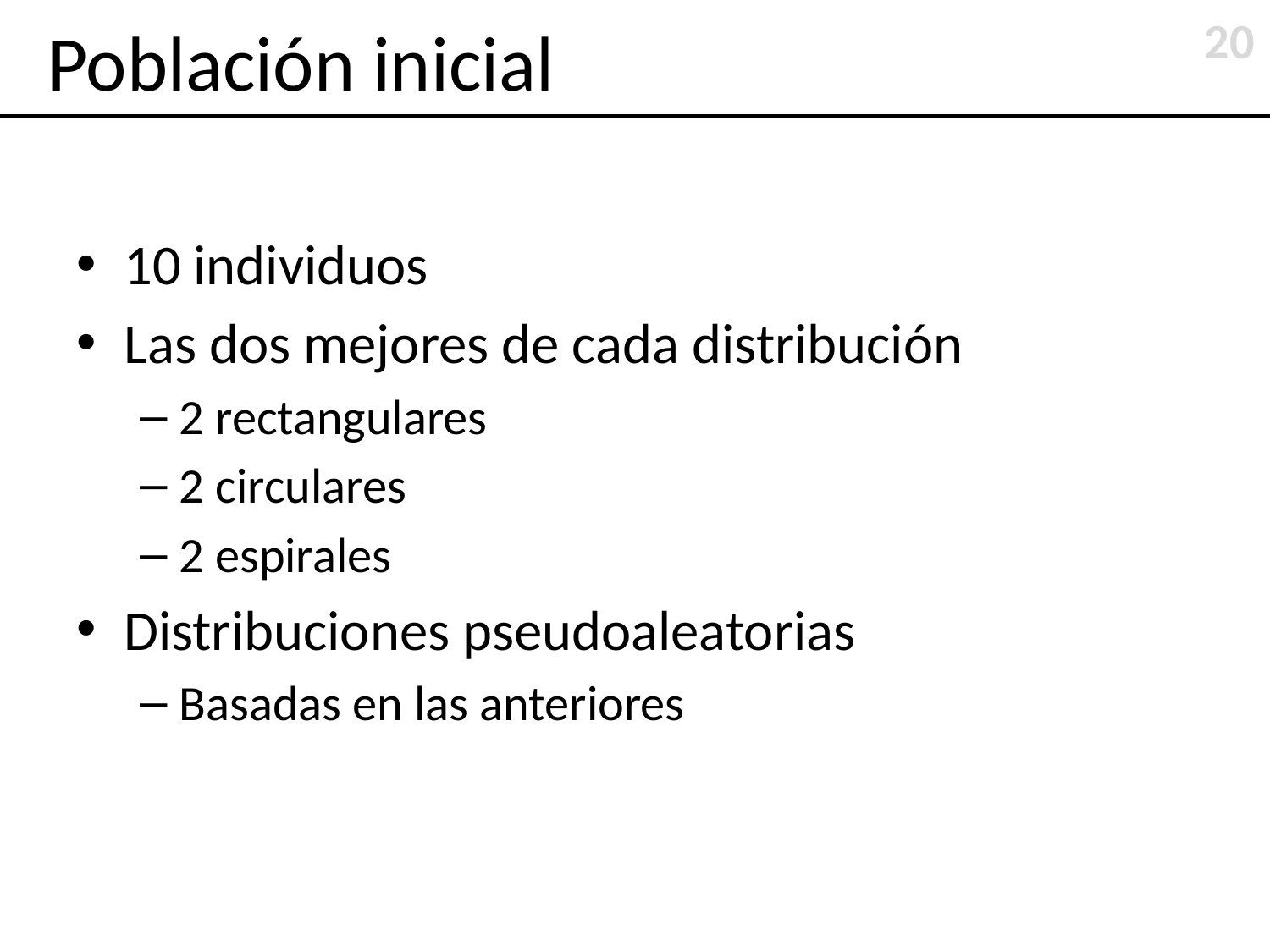

20
# Población inicial
10 individuos
Las dos mejores de cada distribución
2 rectangulares
2 circulares
2 espirales
Distribuciones pseudoaleatorias
Basadas en las anteriores